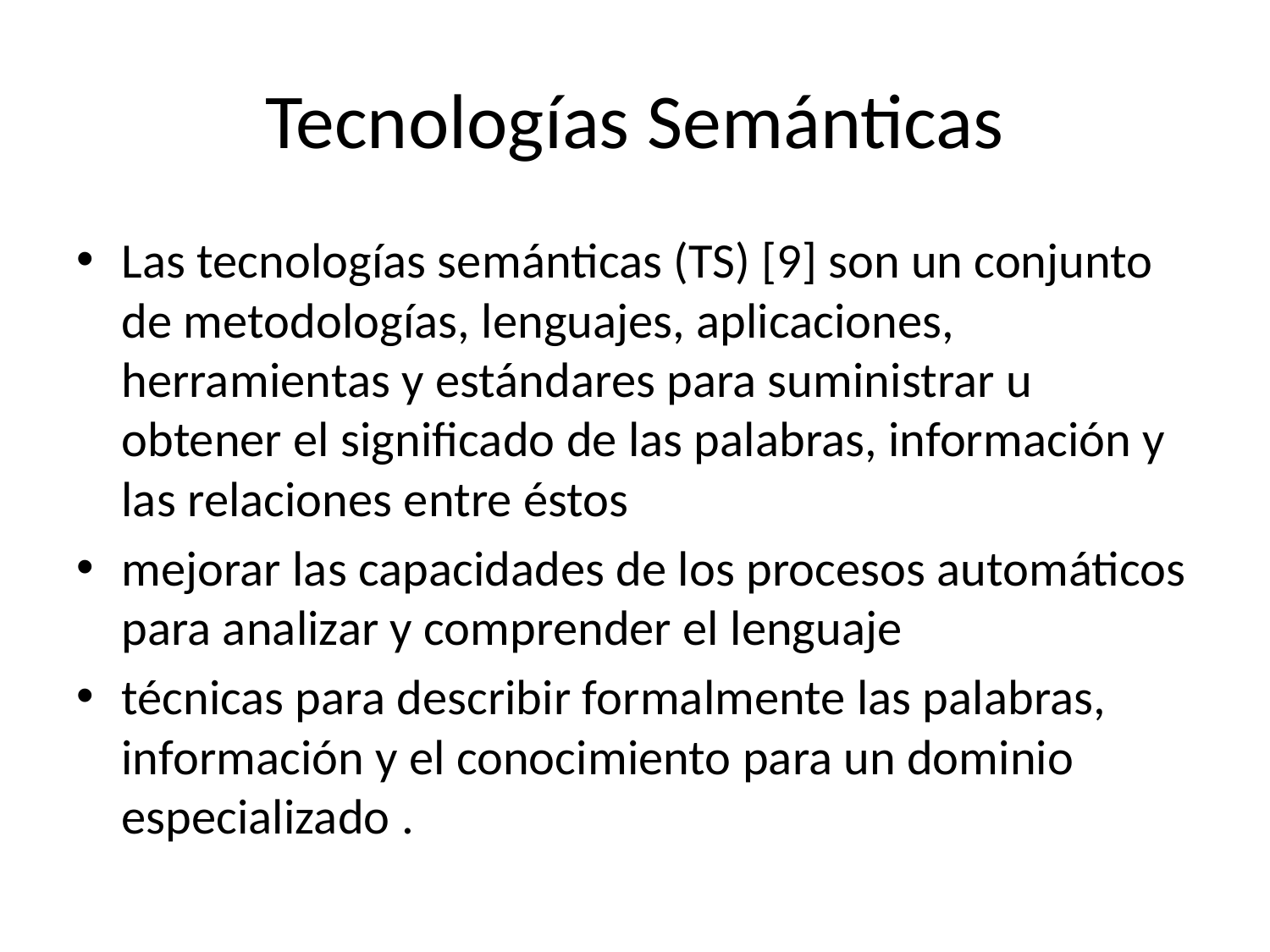

# Tecnologías Semánticas
Las tecnologías semánticas (TS) [9] son un conjunto de metodologías, lenguajes, aplicaciones, herramientas y estándares para suministrar u obtener el significado de las palabras, información y las relaciones entre éstos
mejorar las capacidades de los procesos automáticos para analizar y comprender el lenguaje
técnicas para describir formalmente las palabras, información y el conocimiento para un dominio especializado .